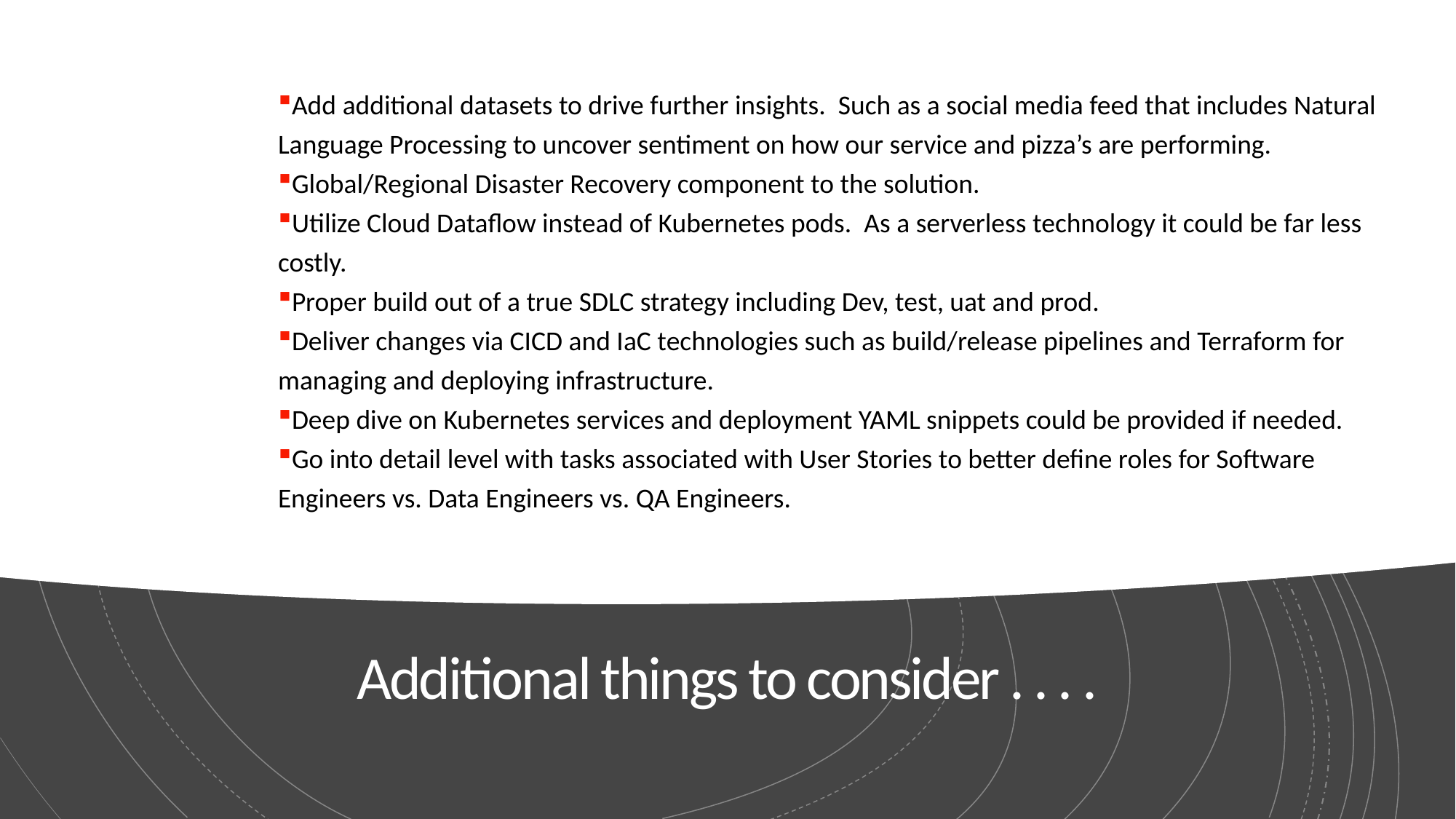

Add additional datasets to drive further insights.  Such as a social media feed that includes Natural Language Processing to uncover sentiment on how our service and pizza’s are performing.
Global/Regional Disaster Recovery component to the solution.
Utilize Cloud Dataflow instead of Kubernetes pods.  As a serverless technology it could be far less costly.
Proper build out of a true SDLC strategy including Dev, test, uat and prod.
Deliver changes via CICD and IaC technologies such as build/release pipelines and Terraform for managing and deploying infrastructure.
Deep dive on Kubernetes services and deployment YAML snippets could be provided if needed.
Go into detail level with tasks associated with User Stories to better define roles for Software Engineers vs. Data Engineers vs. QA Engineers.

# Additional things to consider . . . .